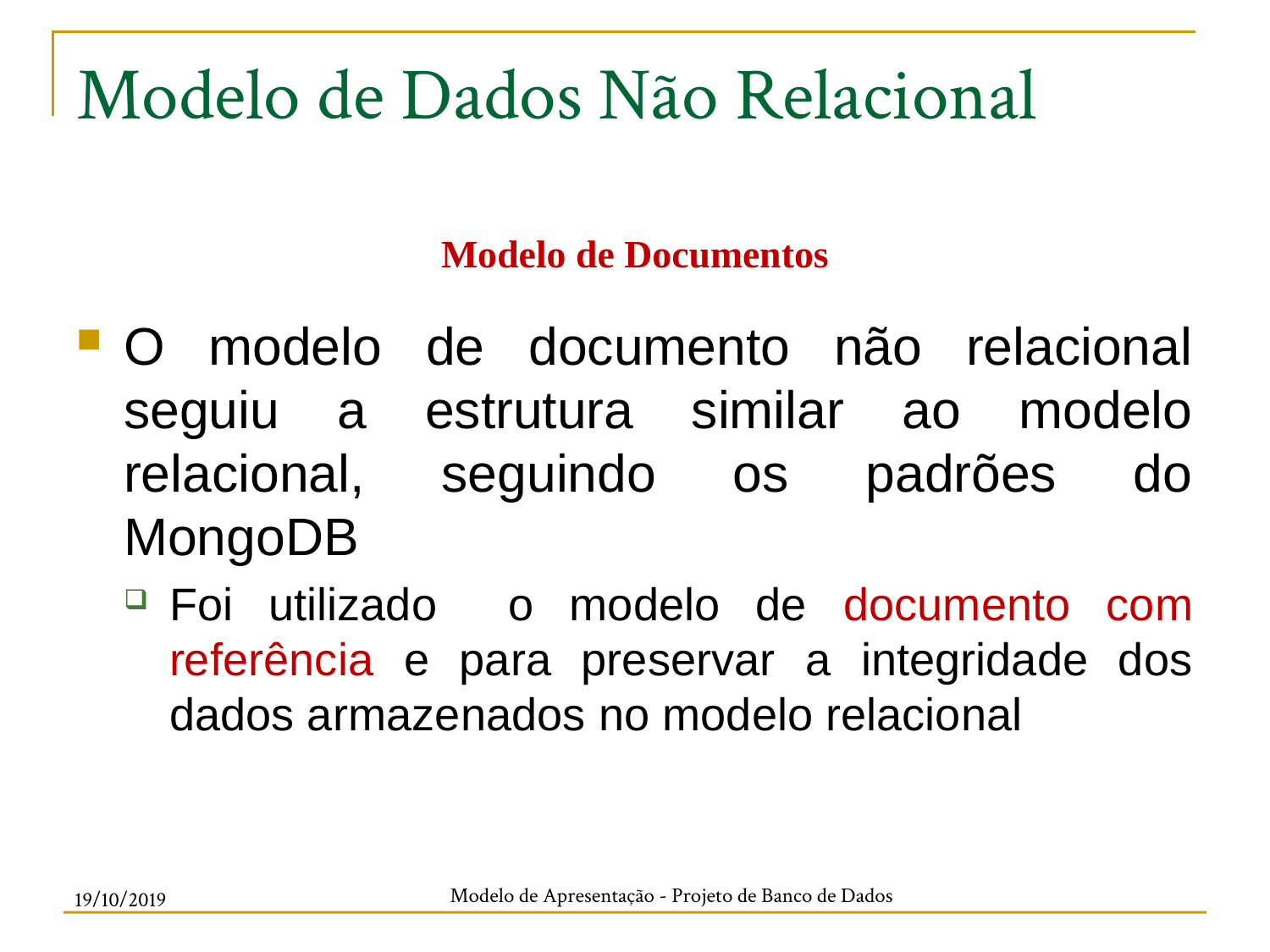

# Modelo de Dados Não Relacional
Modelo de Documentos
O modelo de documento não relacional seguiu a estrutura similar ao modelo relacional, seguindo os padrões do MongoDB
Foi utilizado  o modelo de documento com referência e para preservar a integridade dos dados armazenados no modelo relacional
Modelo de Apresentação - Projeto de Banco de Dados
19/10/2019
7